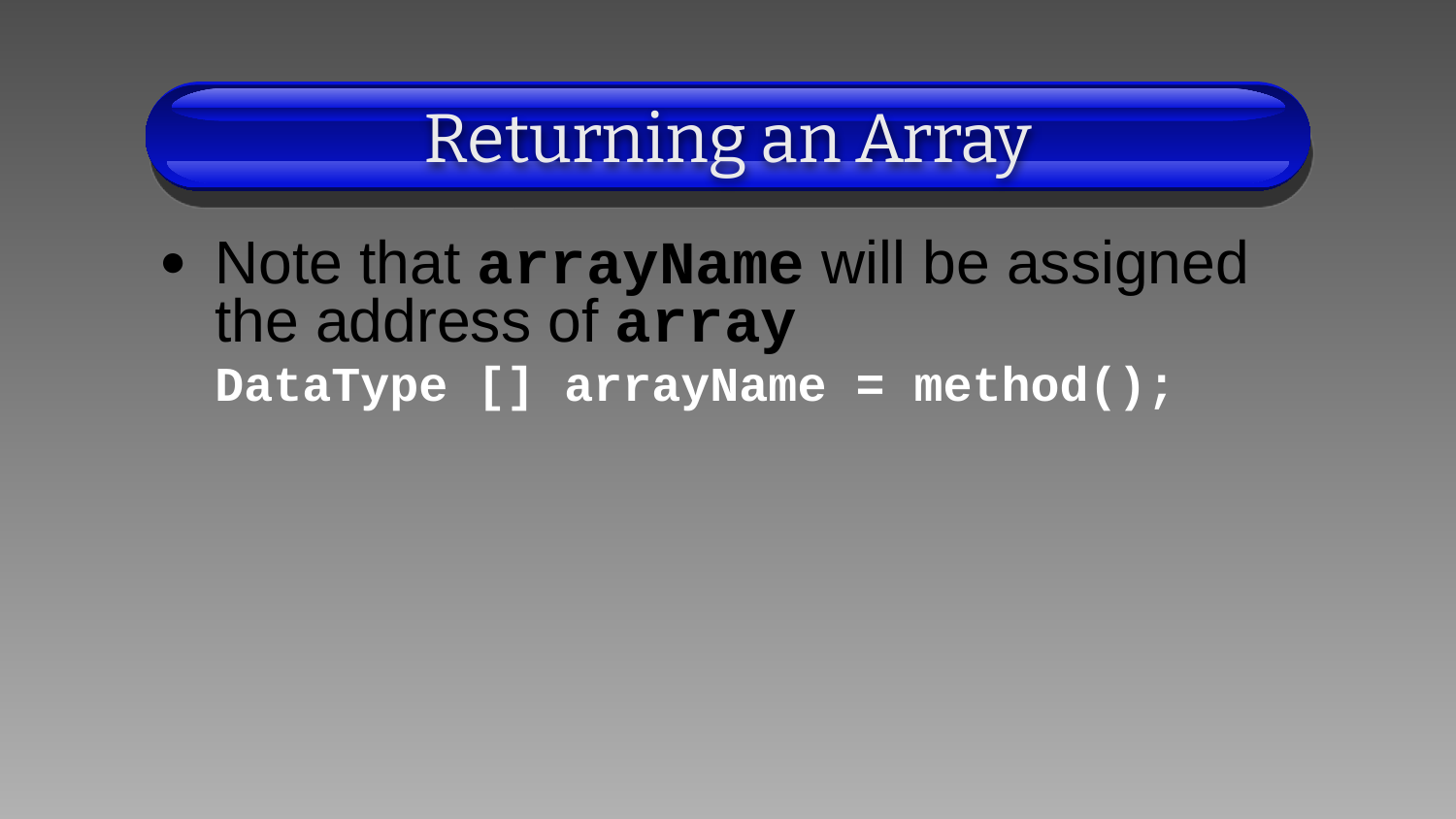

# Returning an Array
Note that arrayName will be assigned the address of array
	DataType [] arrayName = method();